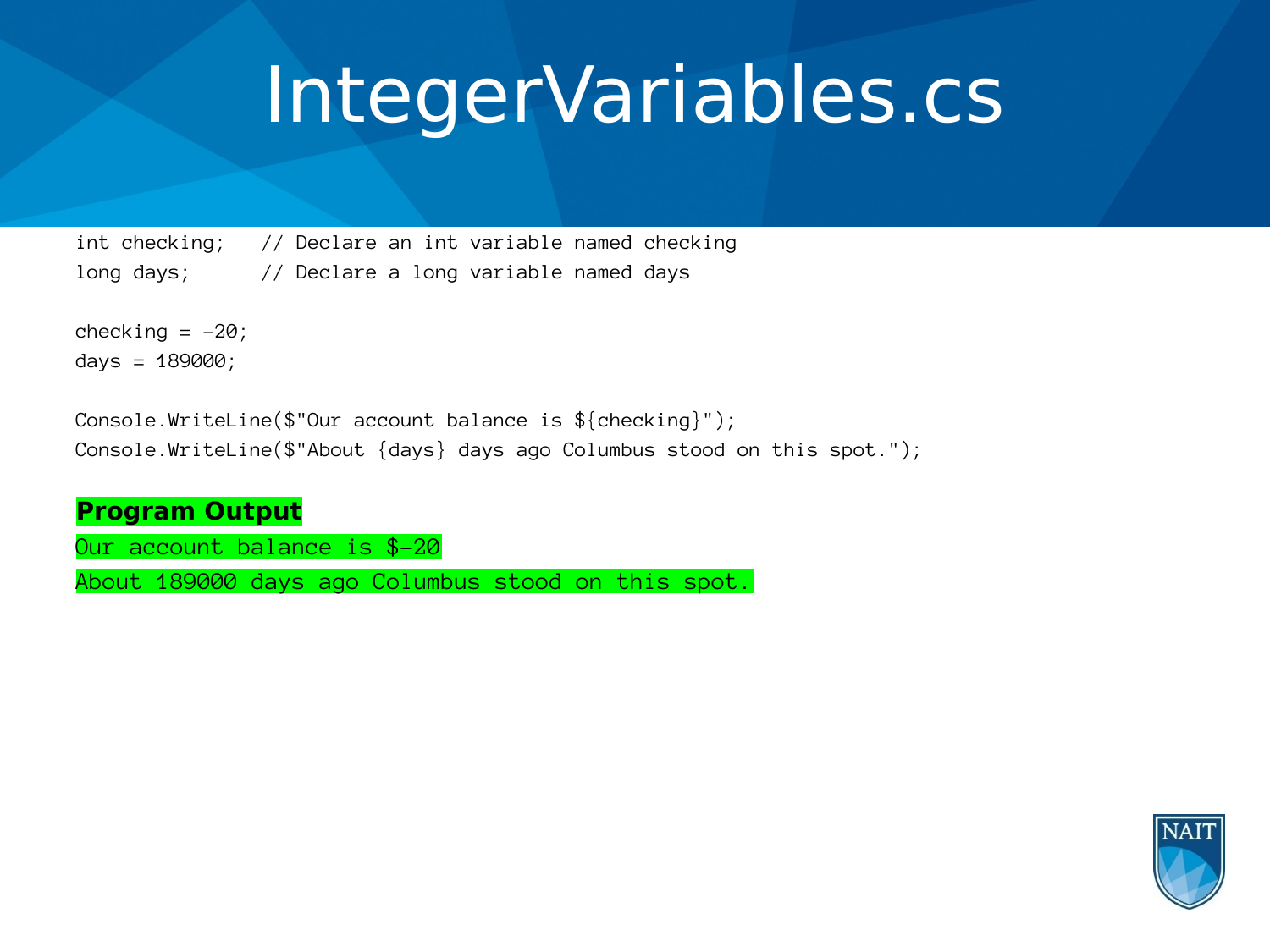

# IntegerVariables.cs
int checking;   // Declare an int variable named checking
long days;      // Declare a long variable named days

checking = -20;
days = 189000;

Console.WriteLine($"Our account balance is ${checking}");
Console.WriteLine($"About {days} days ago Columbus stood on this spot.");

Program Output
Our account balance is $-20
About 189000 days ago Columbus stood on this spot.